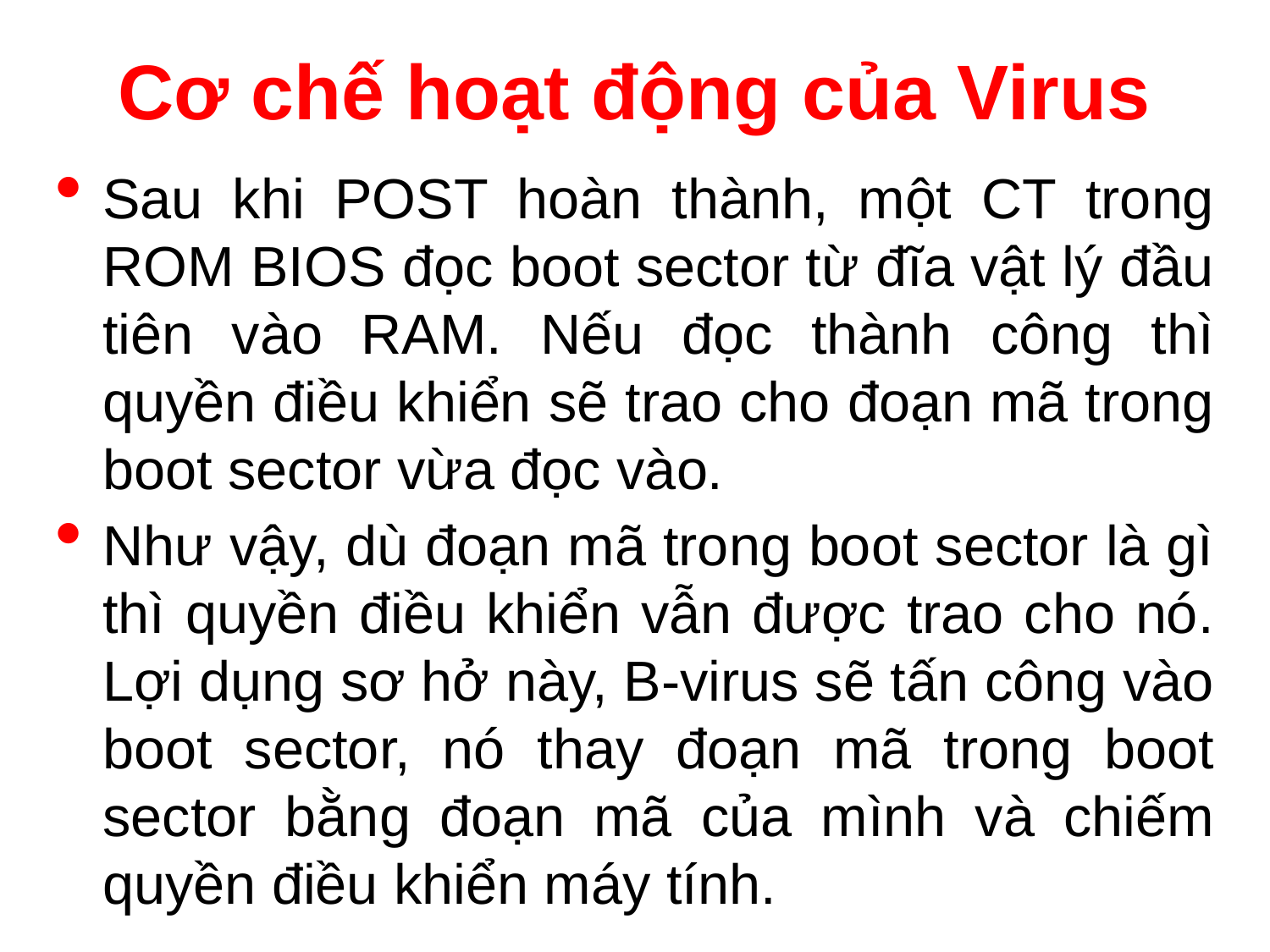

# Cơ chế hoạt động của Virus
Sau khi POST hoàn thành, một CT trong ROM BIOS đọc boot sector từ đĩa vật lý đầu tiên vào RAM. Nếu đọc thành công thì quyền điều khiển sẽ trao cho đoạn mã trong boot sector vừa đọc vào.
Như vậy, dù đoạn mã trong boot sector là gì thì quyền điều khiển vẫn được trao cho nó. Lợi dụng sơ hở này, B-virus sẽ tấn công vào boot sector, nó thay đoạn mã trong boot sector bằng đoạn mã của mình và chiếm quyền điều khiển máy tính.